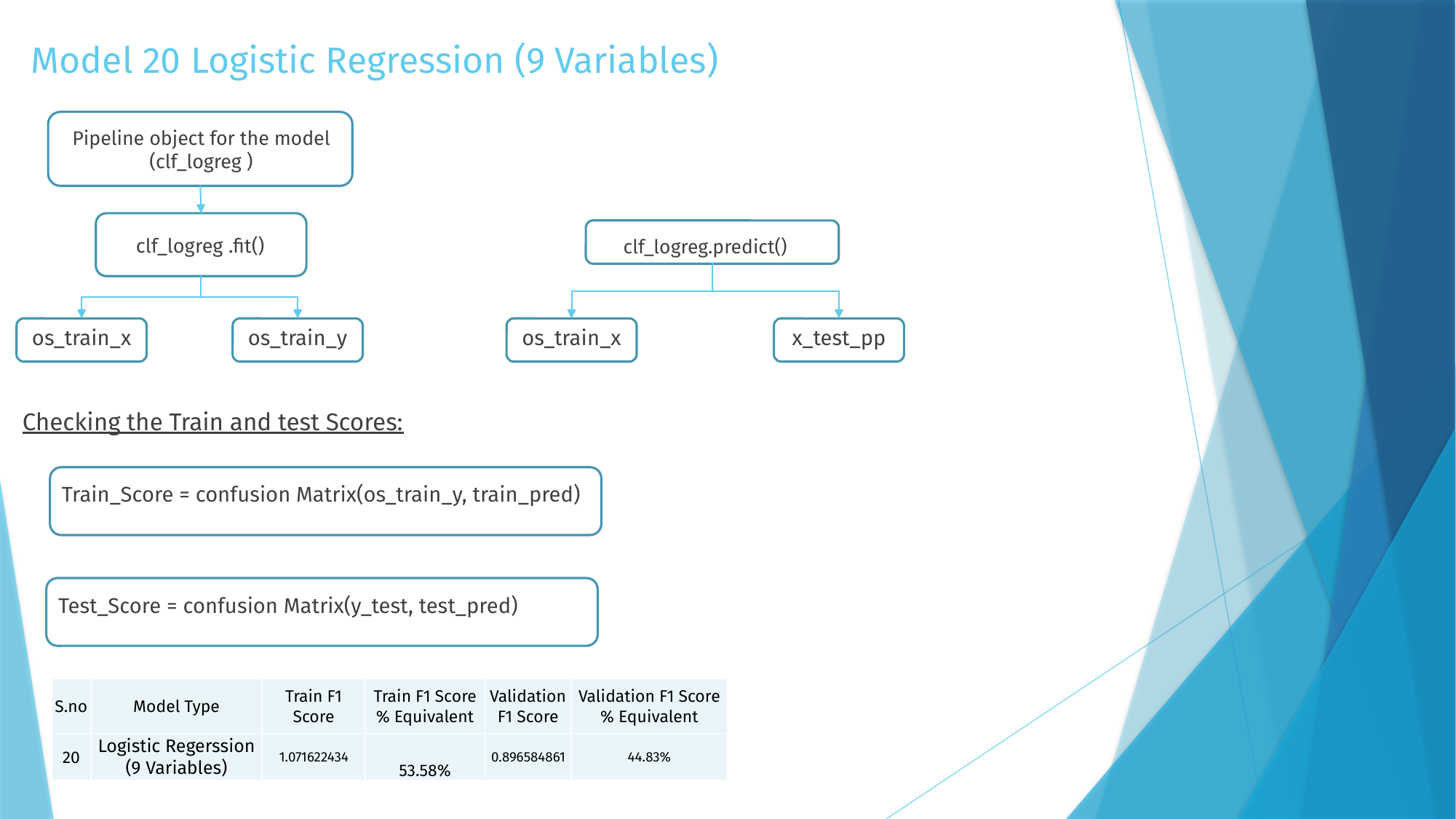

# Model 20 Logistic Regression (9 Variables)

Pipeline object for the model (clf_logreg )

clf_logreg .fit()
clf_logreg.predict()
os_train_x

os_train_x

os_train_y
x_test_pp
Checking the Train and test Scores:

Train_Score = confusion Matrix(os_train_y, train_pred)

Test_Score = confusion Matrix(y_test, test_pred)
| S.no | Model Type | Train F1 Score | Train F1 Score % Equivalent | Validation F1 Score | Validation F1 Score % Equivalent |
| --- | --- | --- | --- | --- | --- |
| 20 | Logistic Regerssion (9 Variables) | 1.071622434 | 53.58% | 0.896584861 | 44.83% |